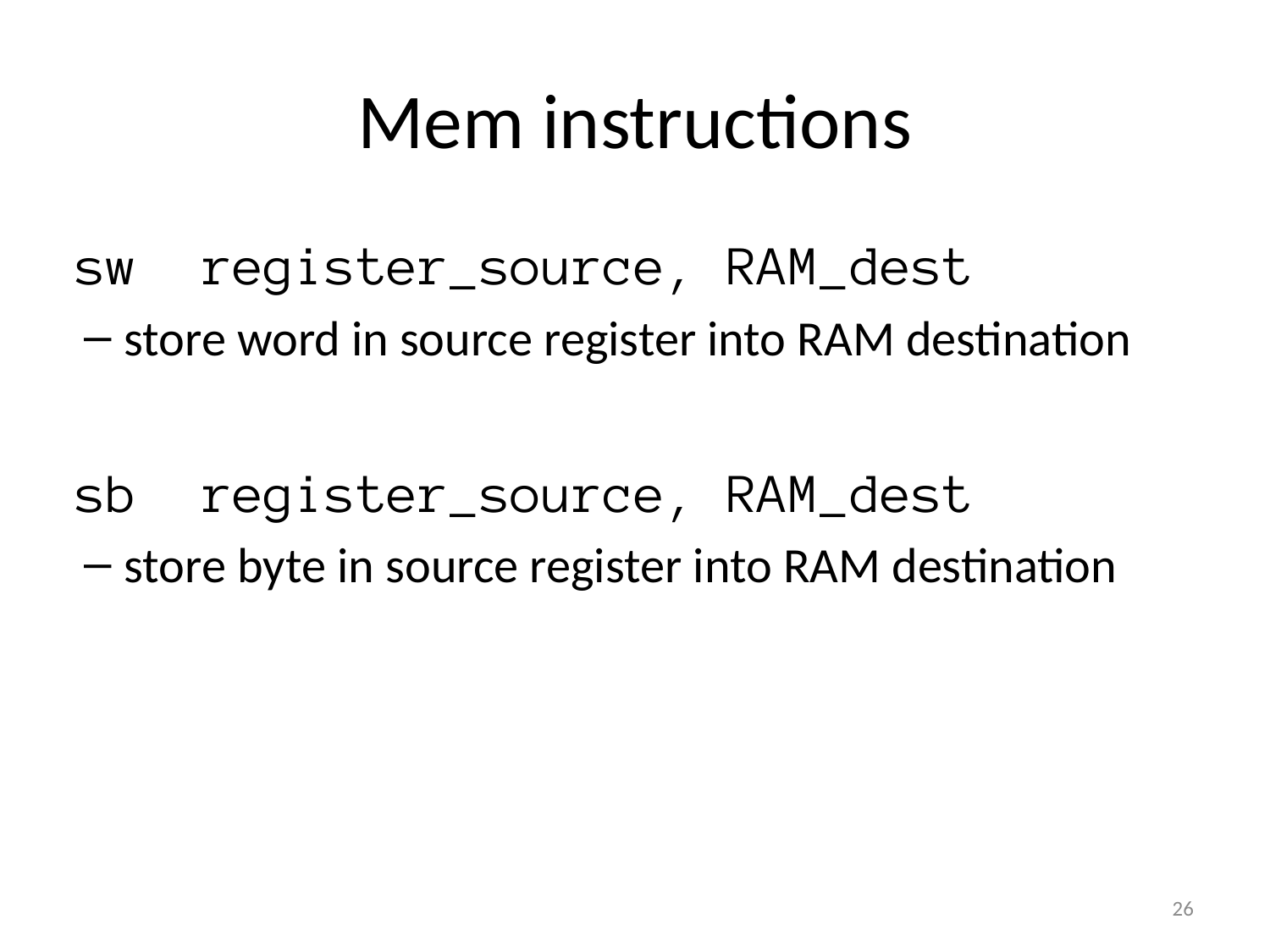

# Mem instructions
sw	register_source, RAM_dest
store word in source register into RAM destination

sb	register_source, RAM_dest
store byte in source register into RAM destination
26